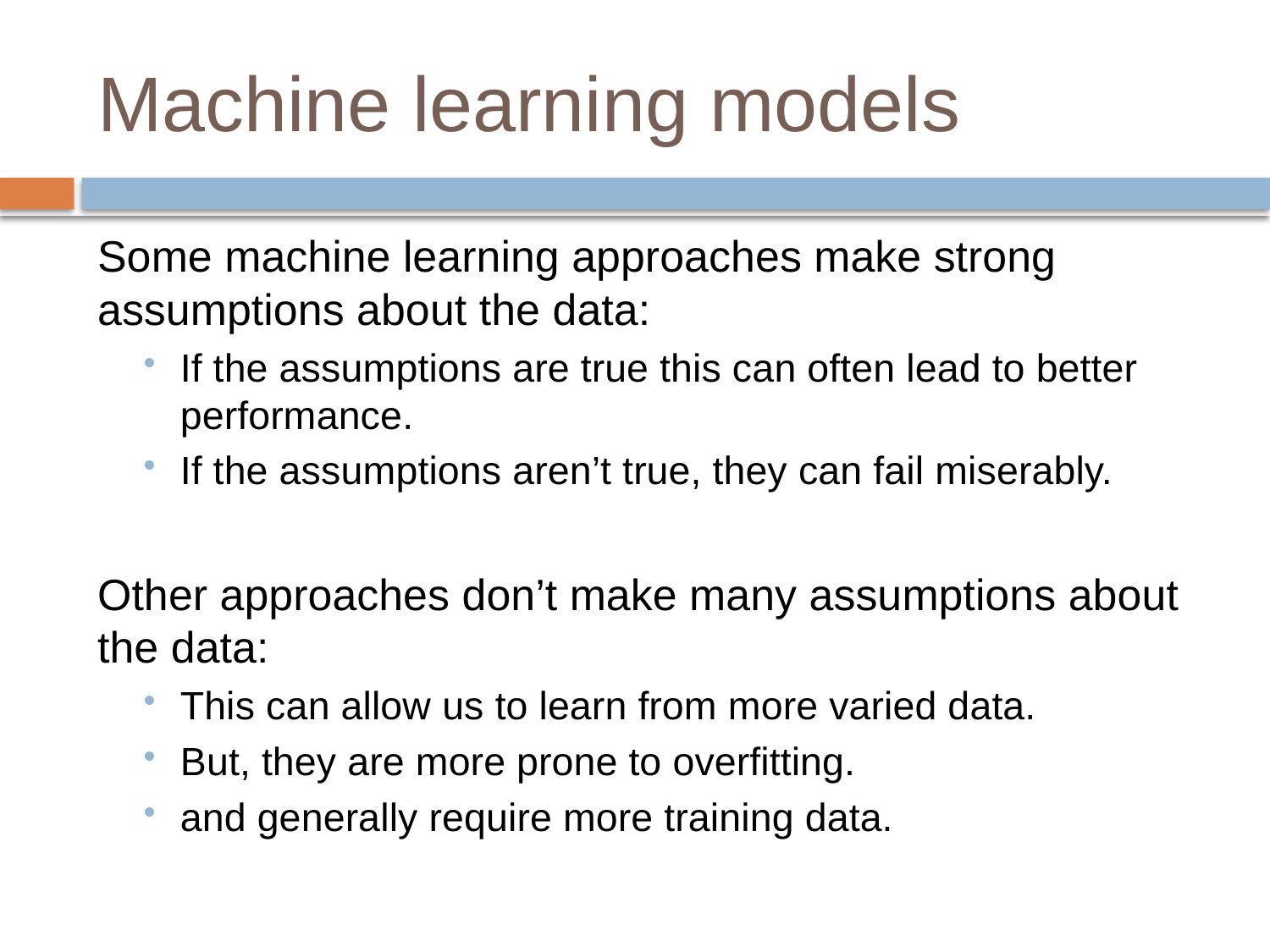

# Machine learning models
Some machine learning approaches make strong assumptions about the data:
If the assumptions are true this can often lead to better performance.
If the assumptions aren’t true, they can fail miserably.

Other approaches don’t make many assumptions about the data:
This can allow us to learn from more varied data.
But, they are more prone to overfitting.
and generally require more training data.